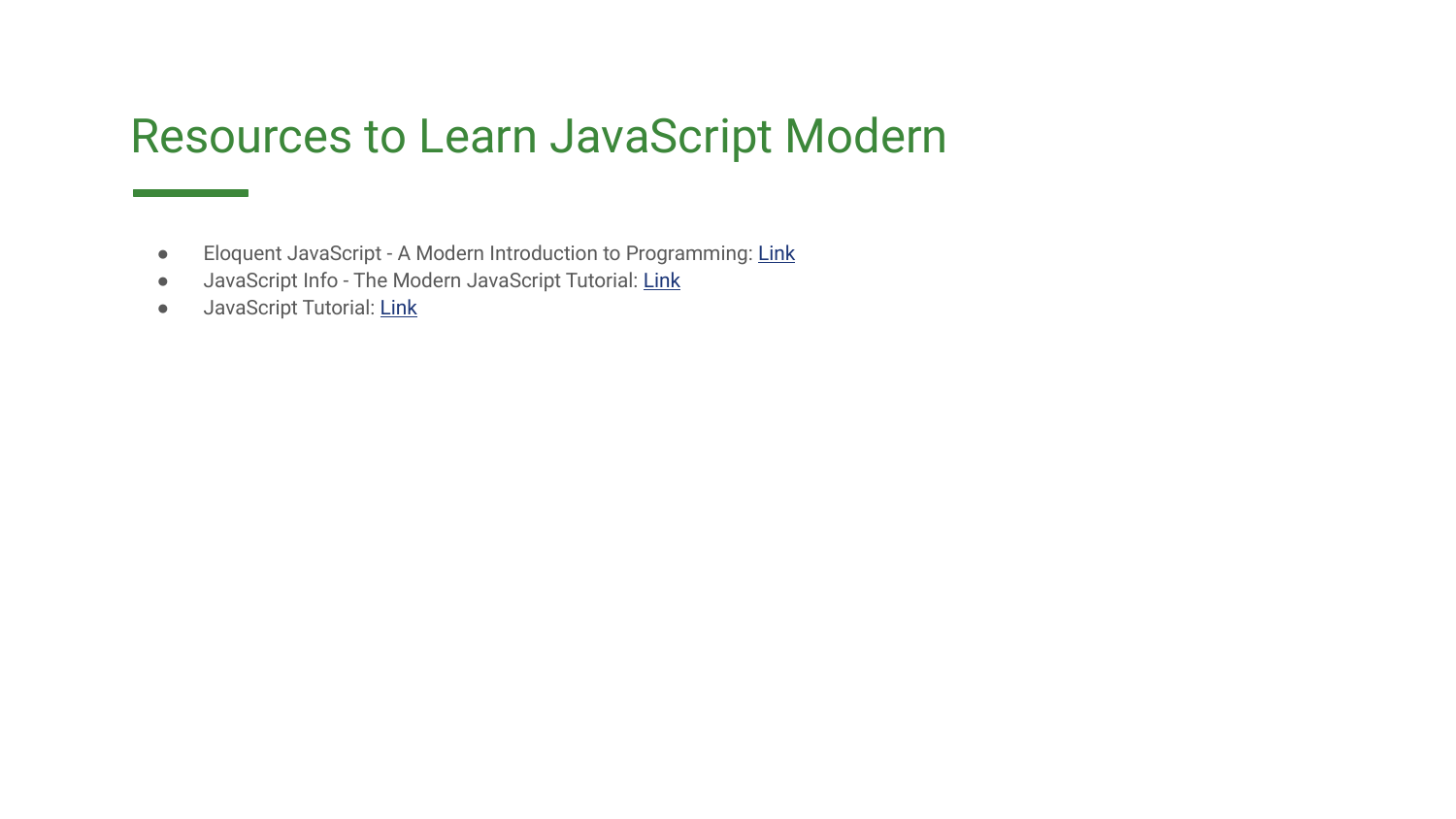

Resources to Learn JavaScript Modern

Eloquent JavaScript - A Modern Introduction to Programming: Link
JavaScript Info - The Modern JavaScript Tutorial: Link
JavaScript Tutorial: Link